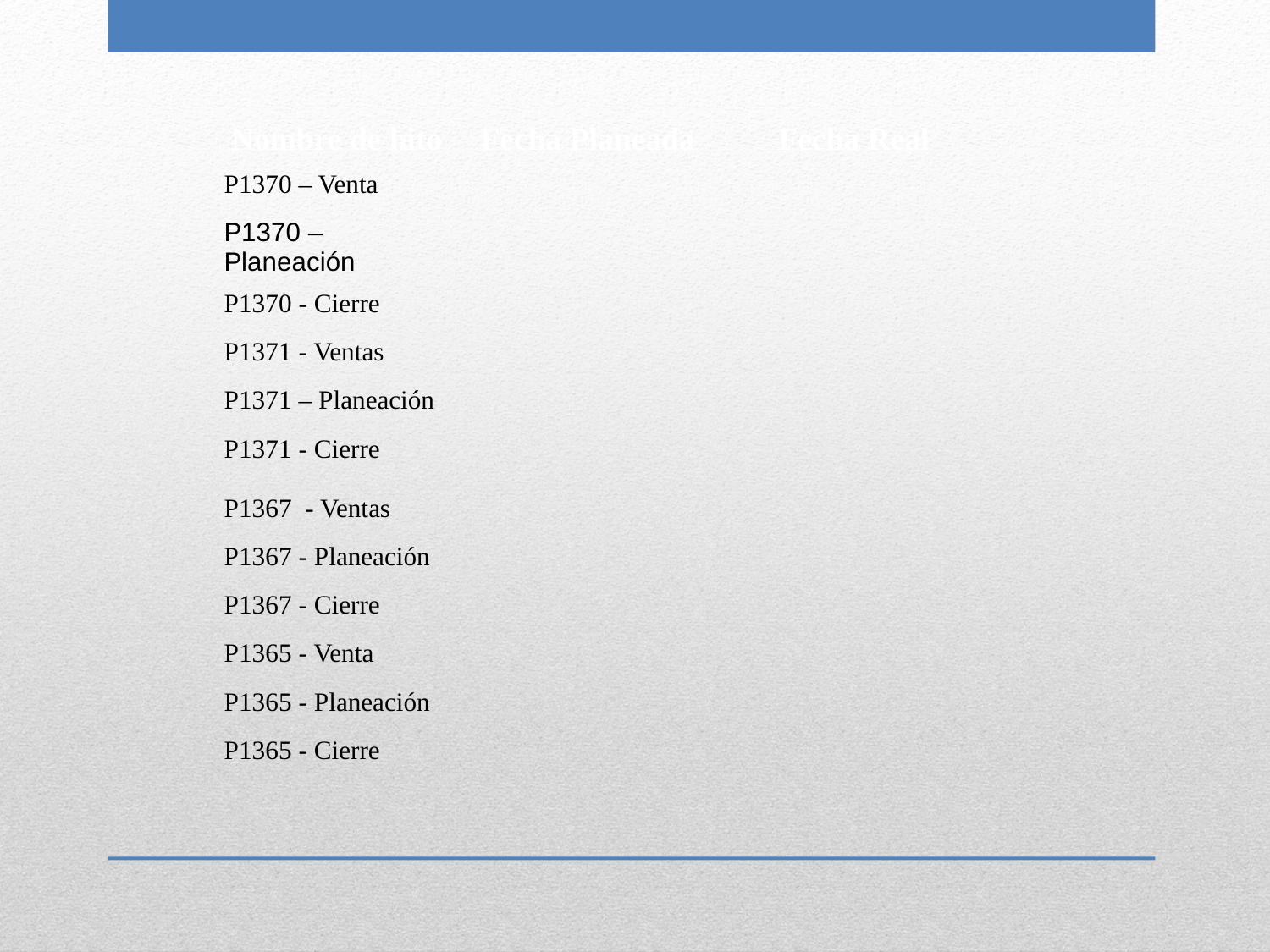

| Nombre de hito | Fecha Planeada | Fecha Real |
| --- | --- | --- |
| P1370 – Venta |  |  |
| P1370 – Planeación |  |  |
| P1370 - Cierre |  |  |
| P1371 - Ventas |  |  |
| P1371 – Planeación |  |  |
| P1371 - Cierre |  |  |
| P1367 - Ventas |  |  |
| P1367 - Planeación |  |  |
| P1367 - Cierre |  |  |
| P1365 - Venta |  |  |
| P1365 - Planeación |  |  |
| P1365 - Cierre |  |  |